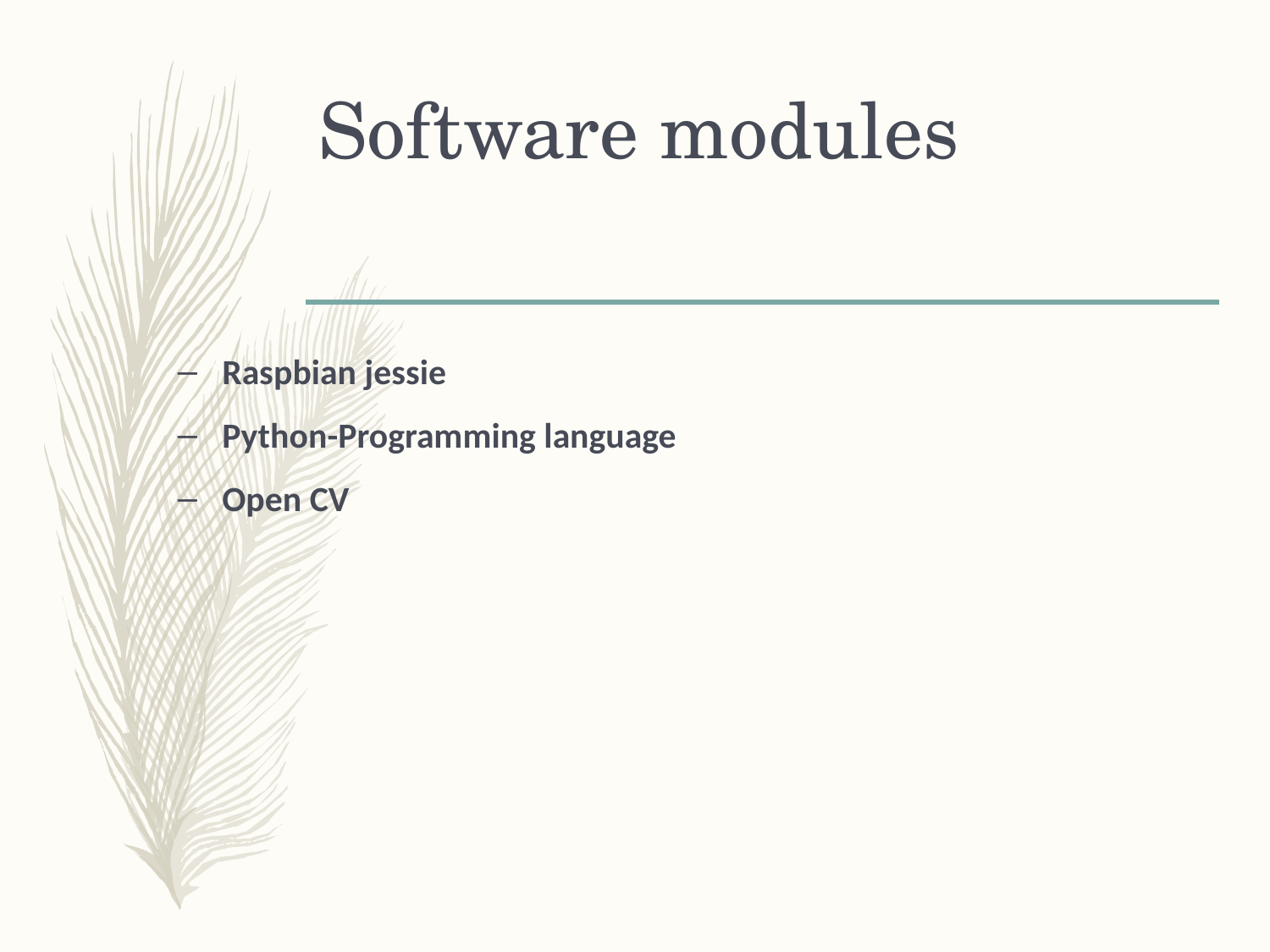

# Software modules
Raspbian jessie
Python-Programming language
Open CV